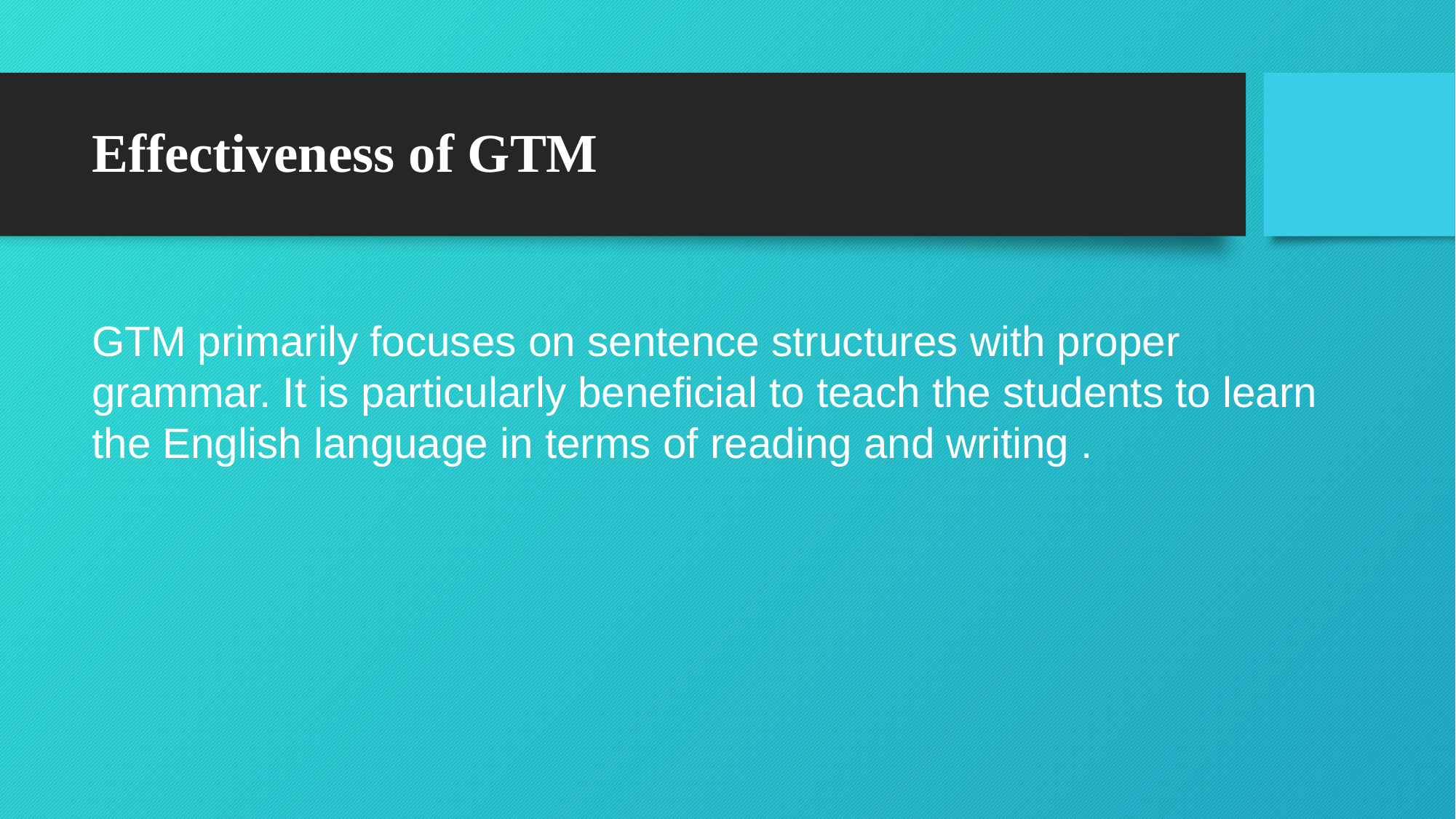

# Effectiveness of GTM
GTM primarily focuses on sentence structures with proper grammar. It is particularly beneficial to teach the students to learn the English language in terms of reading and writing .